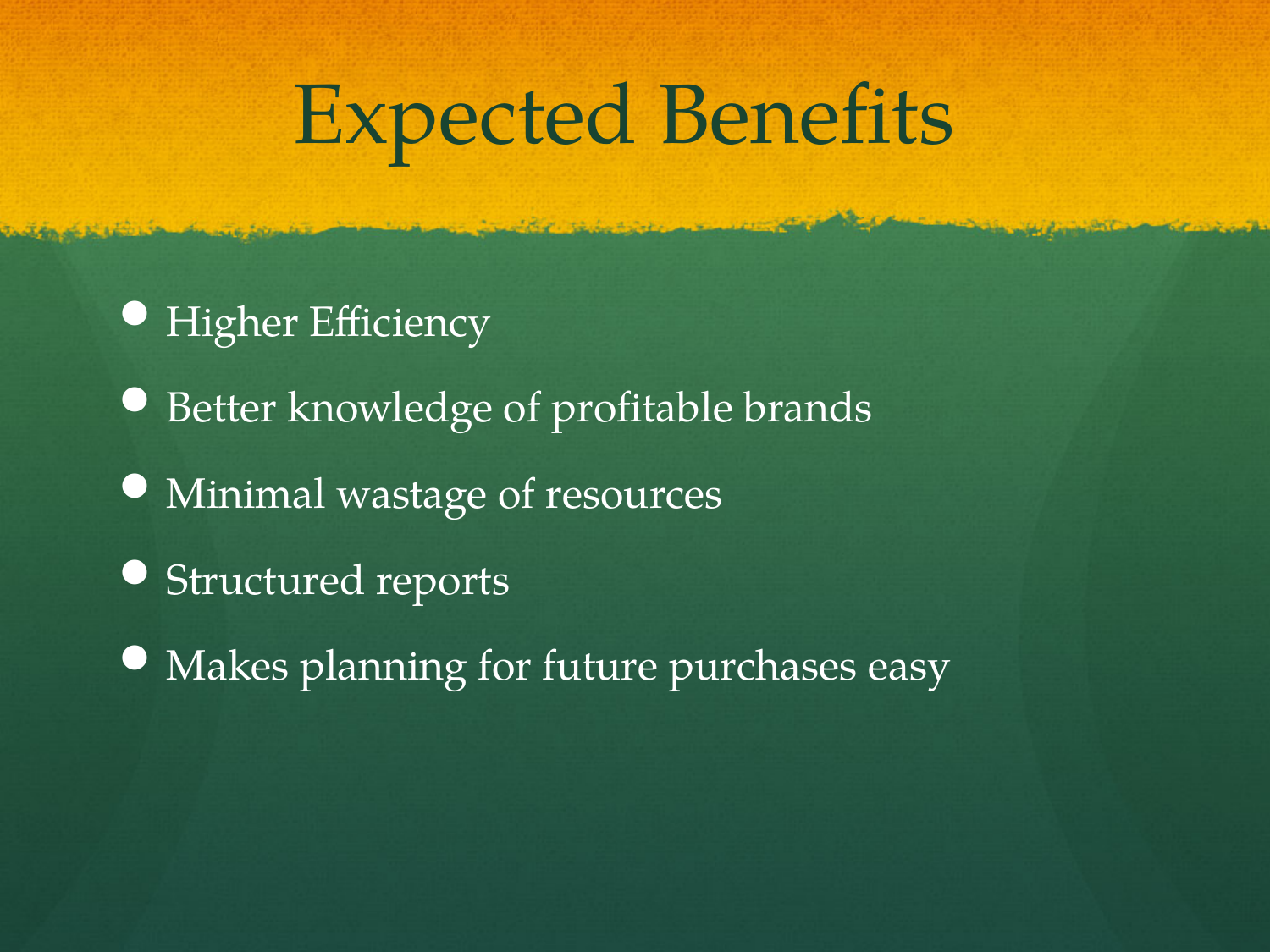

# Expected Benefits
Higher Efficiency
Better knowledge of profitable brands
Minimal wastage of resources
Structured reports
Makes planning for future purchases easy